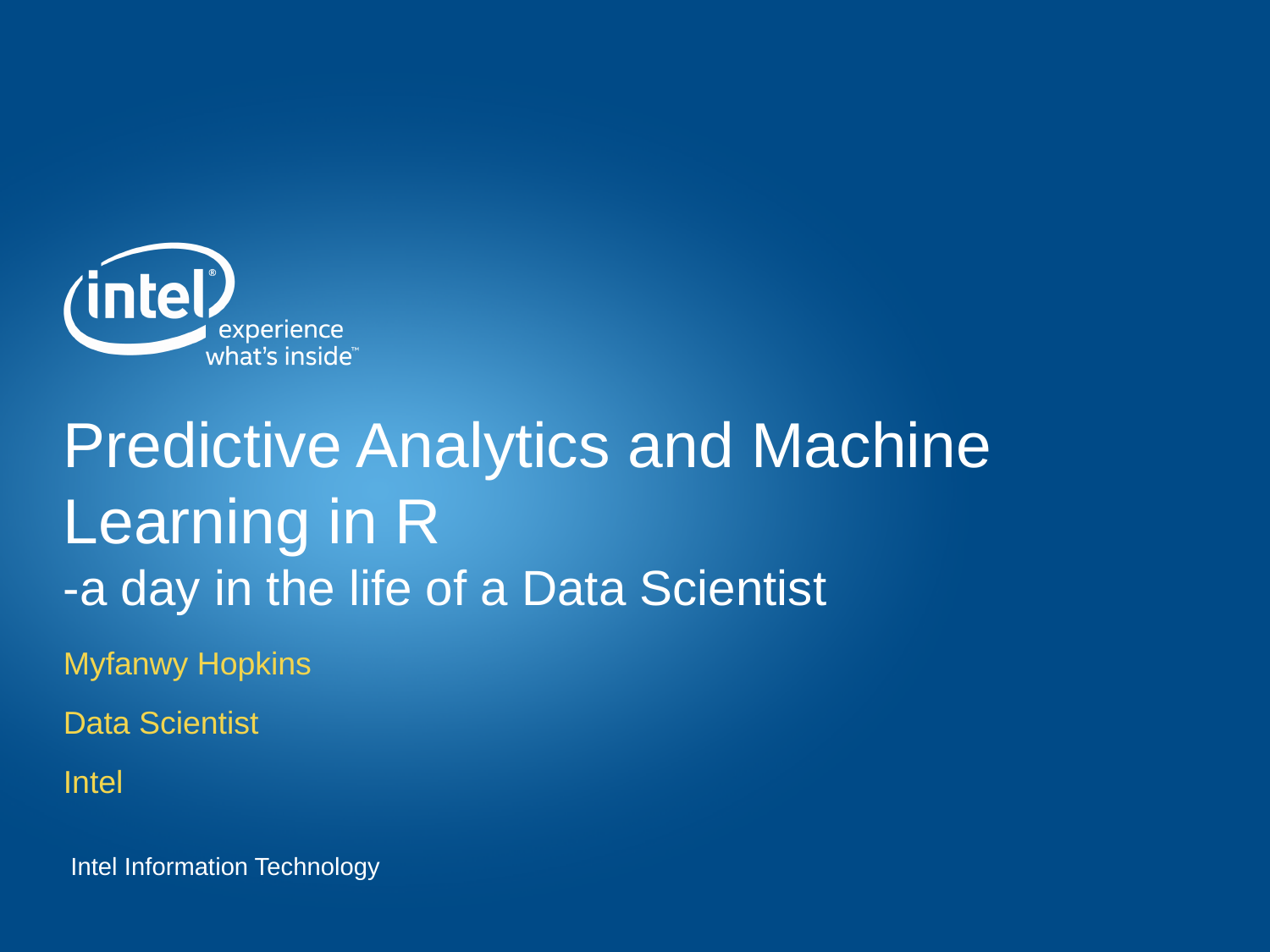

# Predictive Analytics and Machine Learning in R -a day in the life of a Data Scientist
Myfanwy Hopkins
Data Scientist
Intel